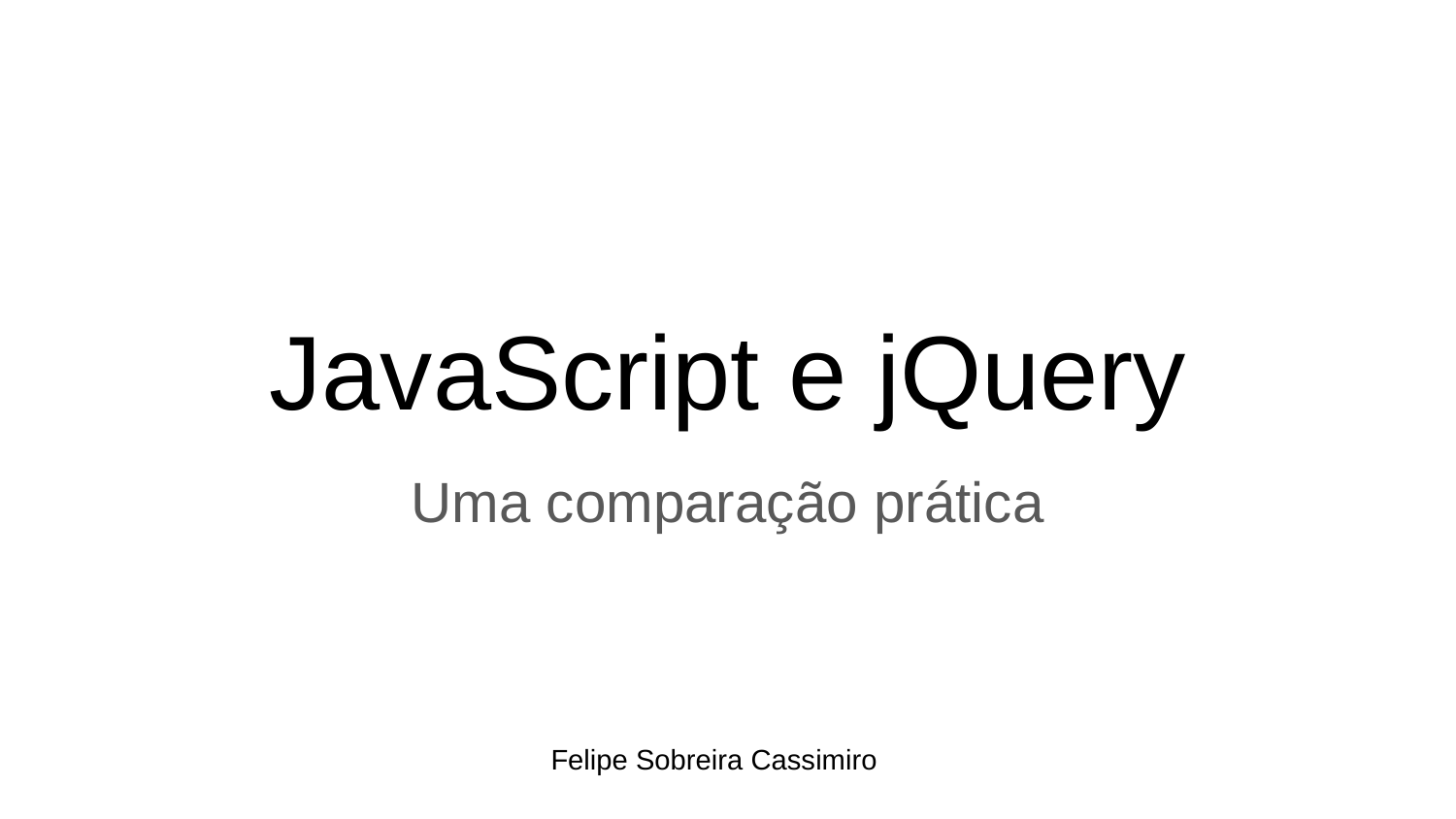

# JavaScript e jQuery
Uma comparação prática
Felipe Sobreira Cassimiro